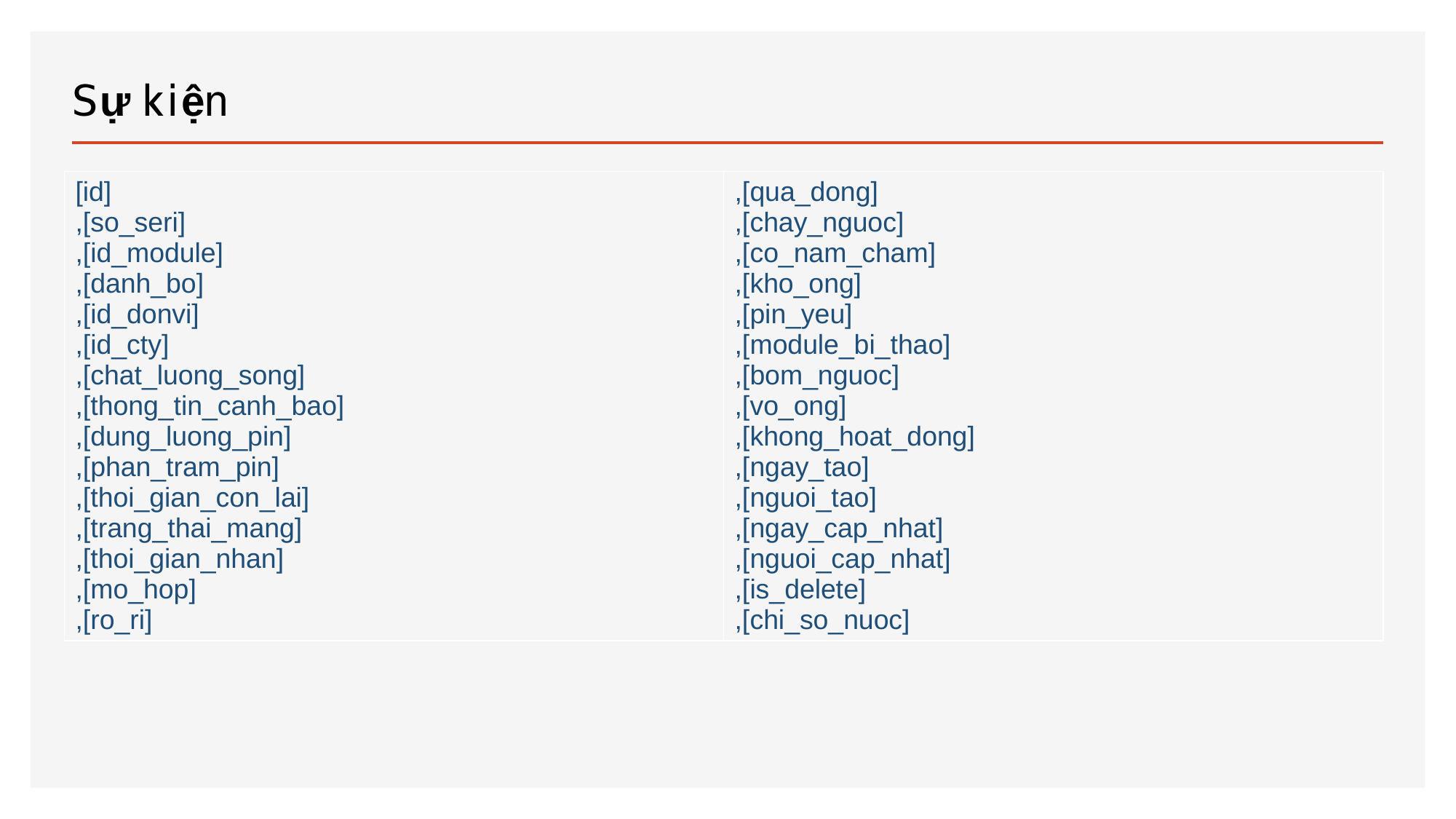

# Sự kiện
| [id] ,[so\_seri] ,[id\_module] ,[danh\_bo] ,[id\_donvi] ,[id\_cty] ,[chat\_luong\_song] ,[thong\_tin\_canh\_bao] ,[dung\_luong\_pin] ,[phan\_tram\_pin] ,[thoi\_gian\_con\_lai] ,[trang\_thai\_mang] ,[thoi\_gian\_nhan] ,[mo\_hop] ,[ro\_ri] | ,[qua\_dong] ,[chay\_nguoc] ,[co\_nam\_cham] ,[kho\_ong] ,[pin\_yeu] ,[module\_bi\_thao] ,[bom\_nguoc] ,[vo\_ong] ,[khong\_hoat\_dong] ,[ngay\_tao] ,[nguoi\_tao] ,[ngay\_cap\_nhat] ,[nguoi\_cap\_nhat] ,[is\_delete] ,[chi\_so\_nuoc] |
| --- | --- |